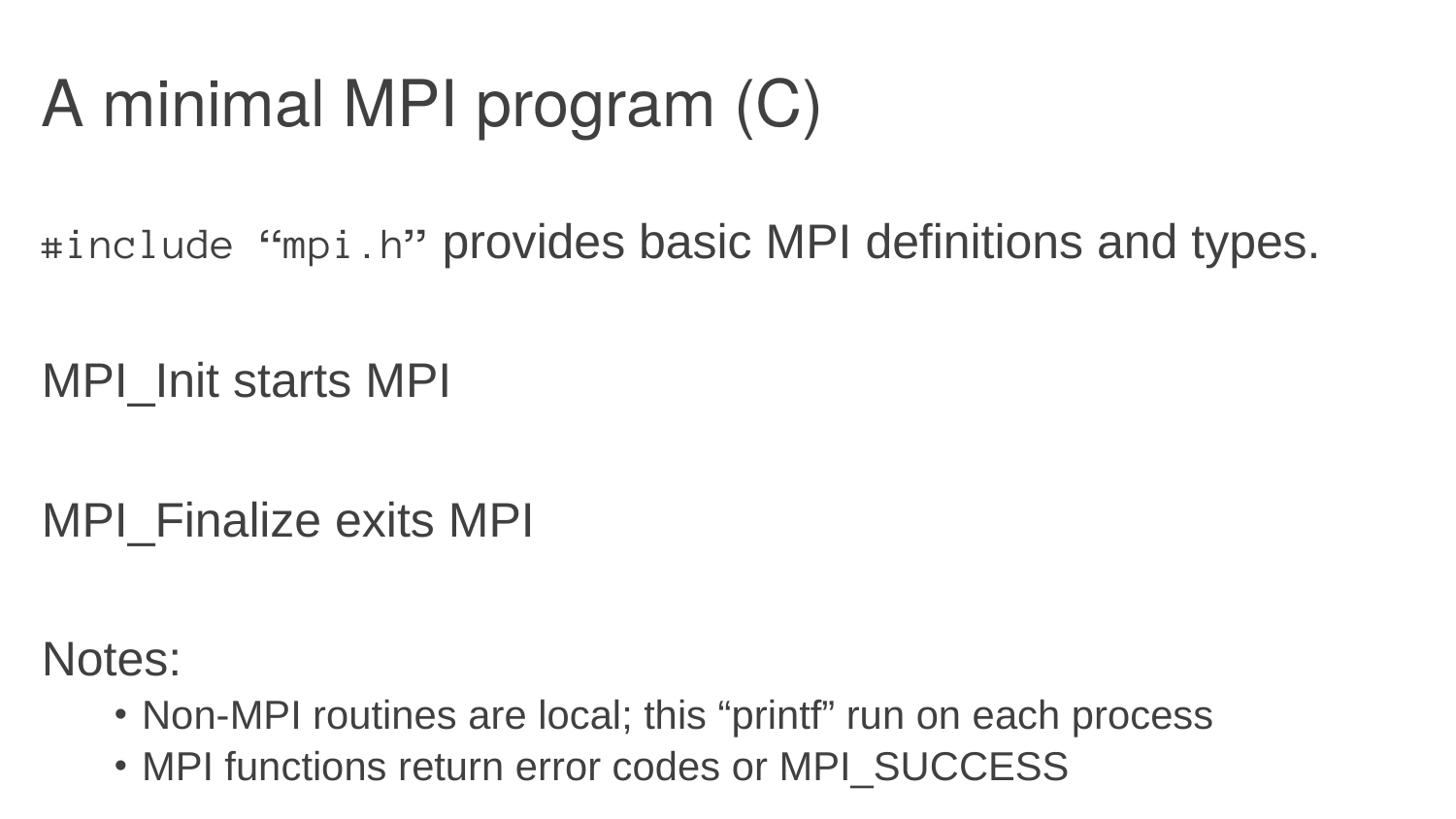

# A minimal MPI program (C)
#include “mpi.h” provides basic MPI definitions and types.

MPI_Init starts MPI

MPI_Finalize exits MPI

Notes:
Non-MPI routines are local; this “printf” run on each process
MPI functions return error codes or MPI_SUCCESS